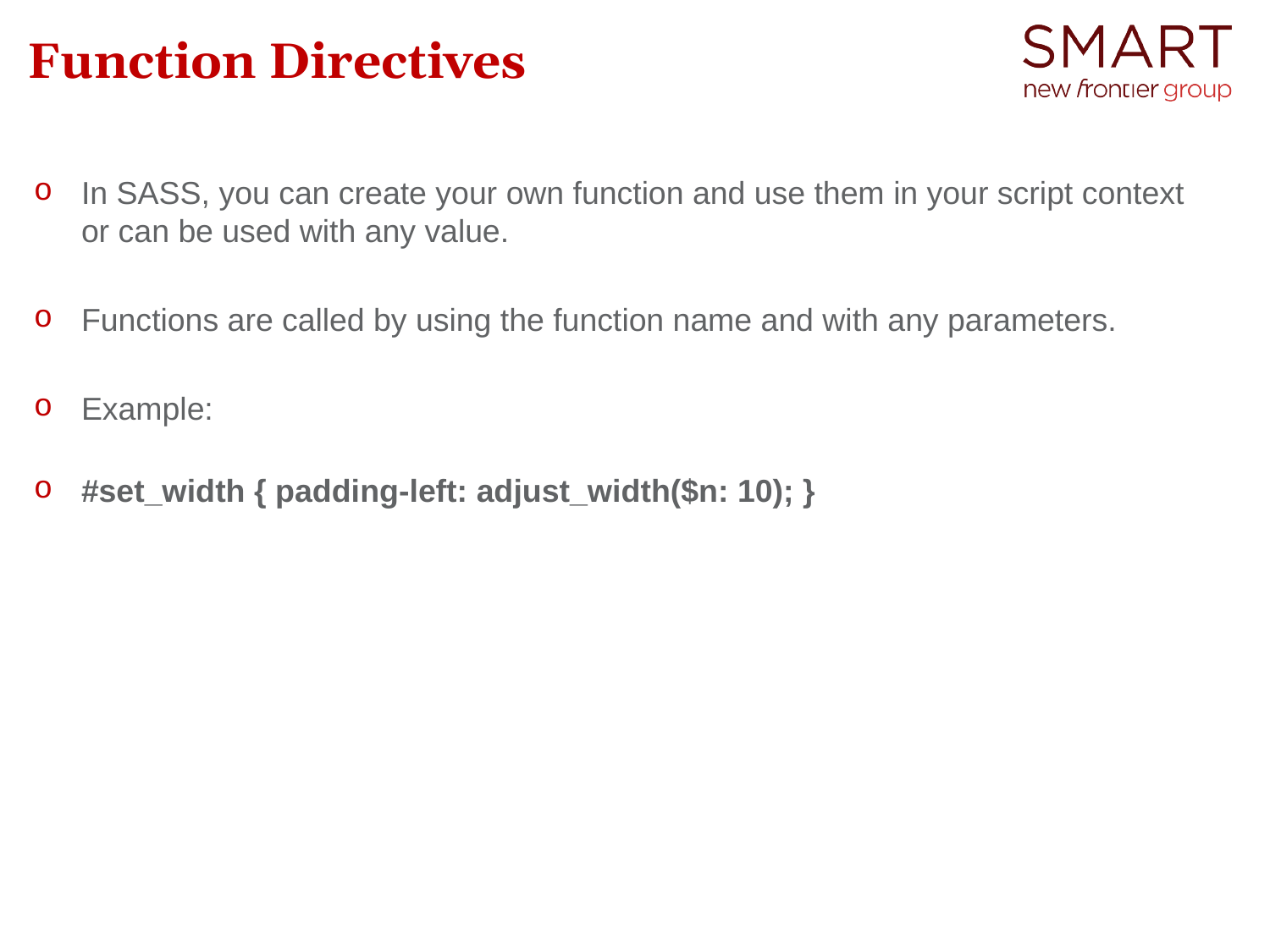

# Function Directives
In SASS, you can create your own function and use them in your script context or can be used with any value.

Functions are called by using the function name and with any parameters.

Example:
#set_width { padding-left: adjust_width($n: 10); }